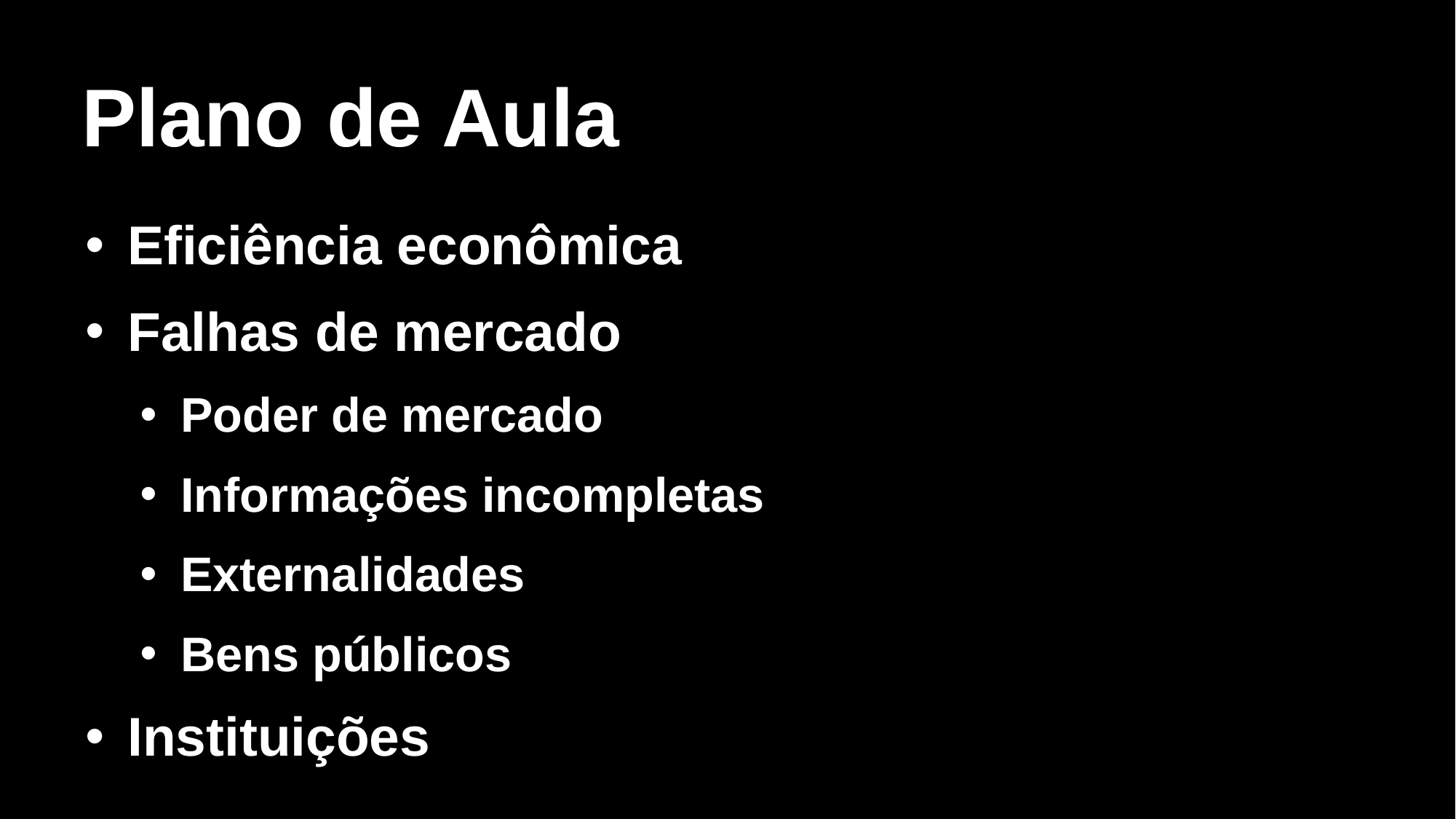

# Plano de Aula
 Eficiência econômica
 Falhas de mercado
 Poder de mercado
 Informações incompletas
 Externalidades
 Bens públicos
 Instituições